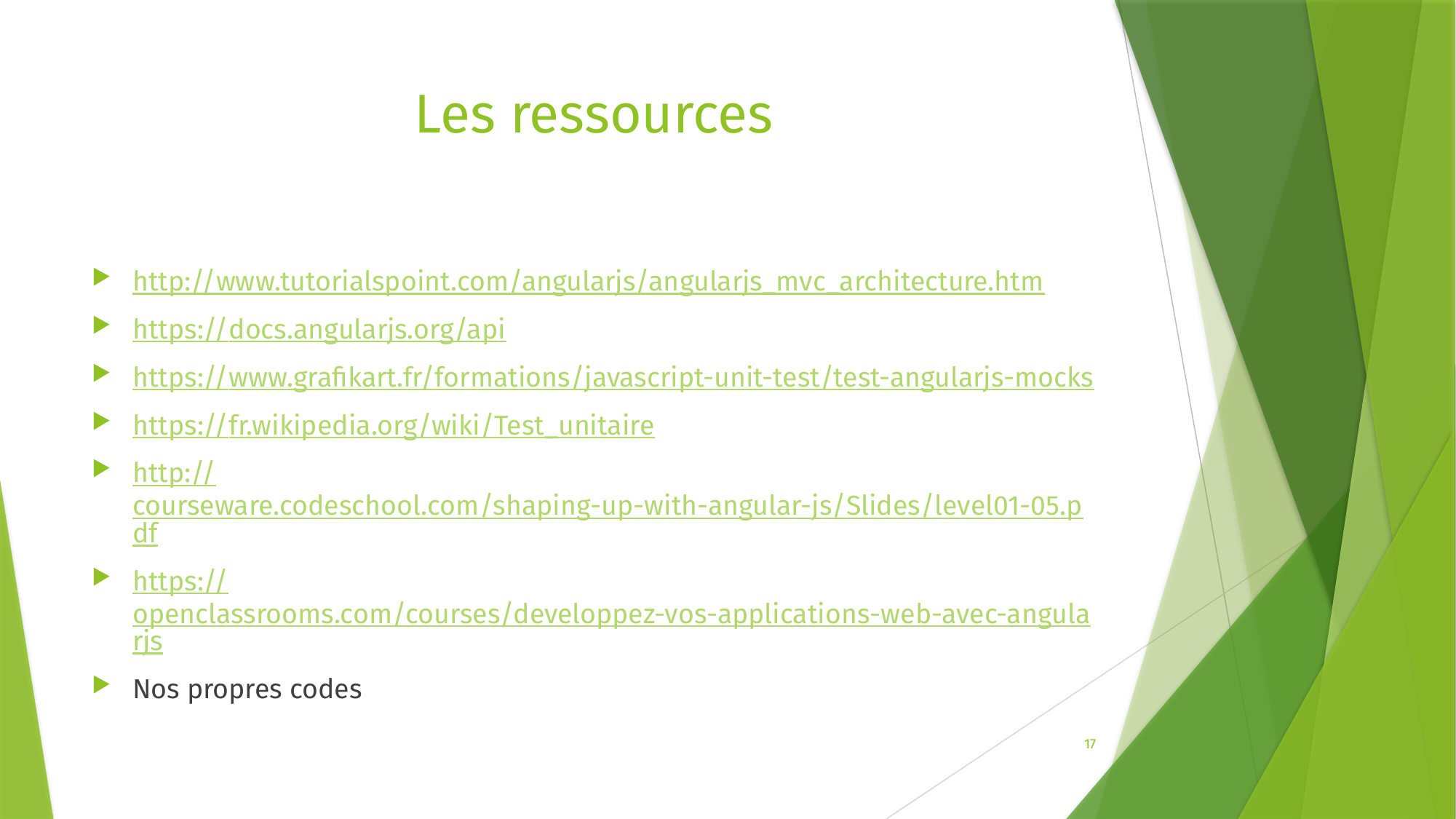

# Les ressources
http://www.tutorialspoint.com/angularjs/angularjs_mvc_architecture.htm
https://docs.angularjs.org/api
https://www.grafikart.fr/formations/javascript-unit-test/test-angularjs-mocks
https://fr.wikipedia.org/wiki/Test_unitaire
http://courseware.codeschool.com/shaping-up-with-angular-js/Slides/level01-05.pdf
https://openclassrooms.com/courses/developpez-vos-applications-web-avec-angularjs
Nos propres codes
17